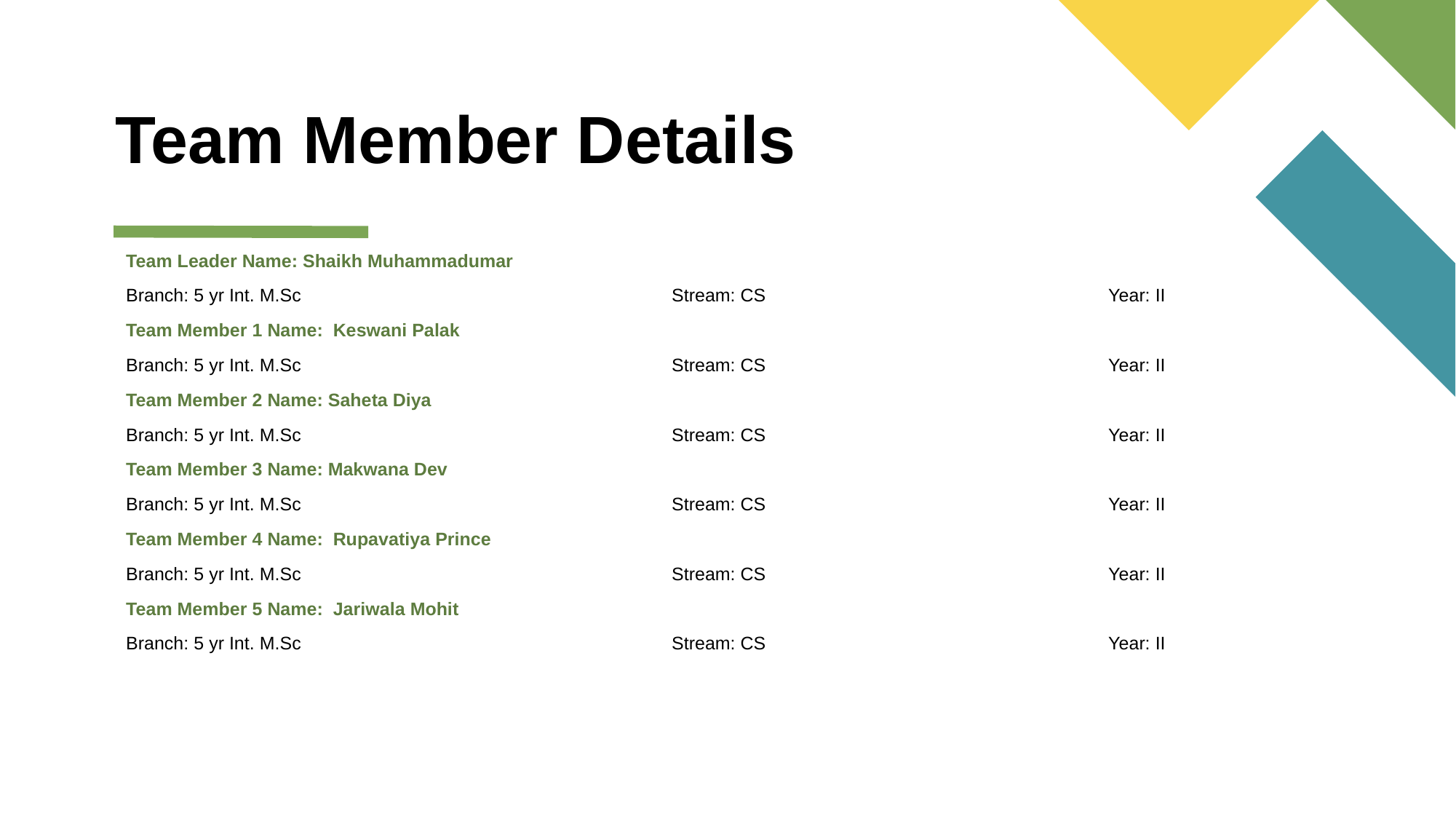

# Team Member Details
Team Leader Name: Shaikh Muhammadumar
Branch: 5 yr Int. M.Sc				Stream: CS				Year: II
Team Member 1 Name:  Keswani Palak
Branch: 5 yr Int. M.Sc				Stream: CS				Year: II
Team Member 2 Name: Saheta Diya
Branch: 5 yr Int. M.Sc				Stream: CS				Year: II
Team Member 3 Name: Makwana Dev
Branch: 5 yr Int. M.Sc				Stream: CS				Year: II
Team Member 4 Name:  Rupavatiya Prince
Branch: 5 yr Int. M.Sc				Stream: CS				Year: II
Team Member 5 Name:  Jariwala Mohit
Branch: 5 yr Int. M.Sc				Stream: CS				Year: II